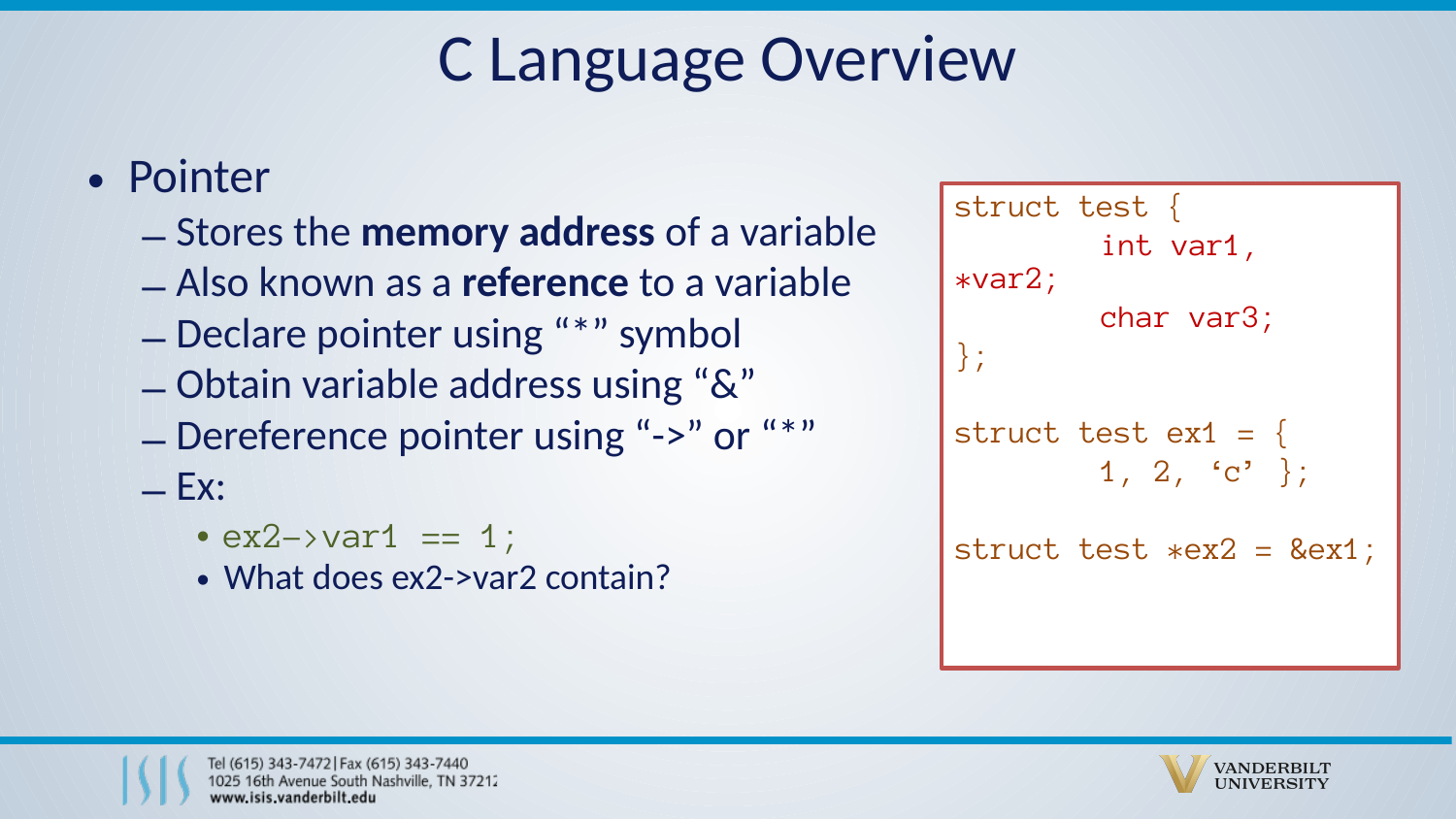

# C Language Overview
Pointer
Stores the memory address of a variable
Also known as a reference to a variable
Declare pointer using “*” symbol
Obtain variable address using “&”
Dereference pointer using “->” or “*”
Ex:
ex2->var1 == 1;
What does ex2->var2 contain?
struct test {
	int var1, *var2;
	char var3;
};

struct test ex1 = {
	1, 2, ‘c’ };

struct test *ex2 = &ex1;